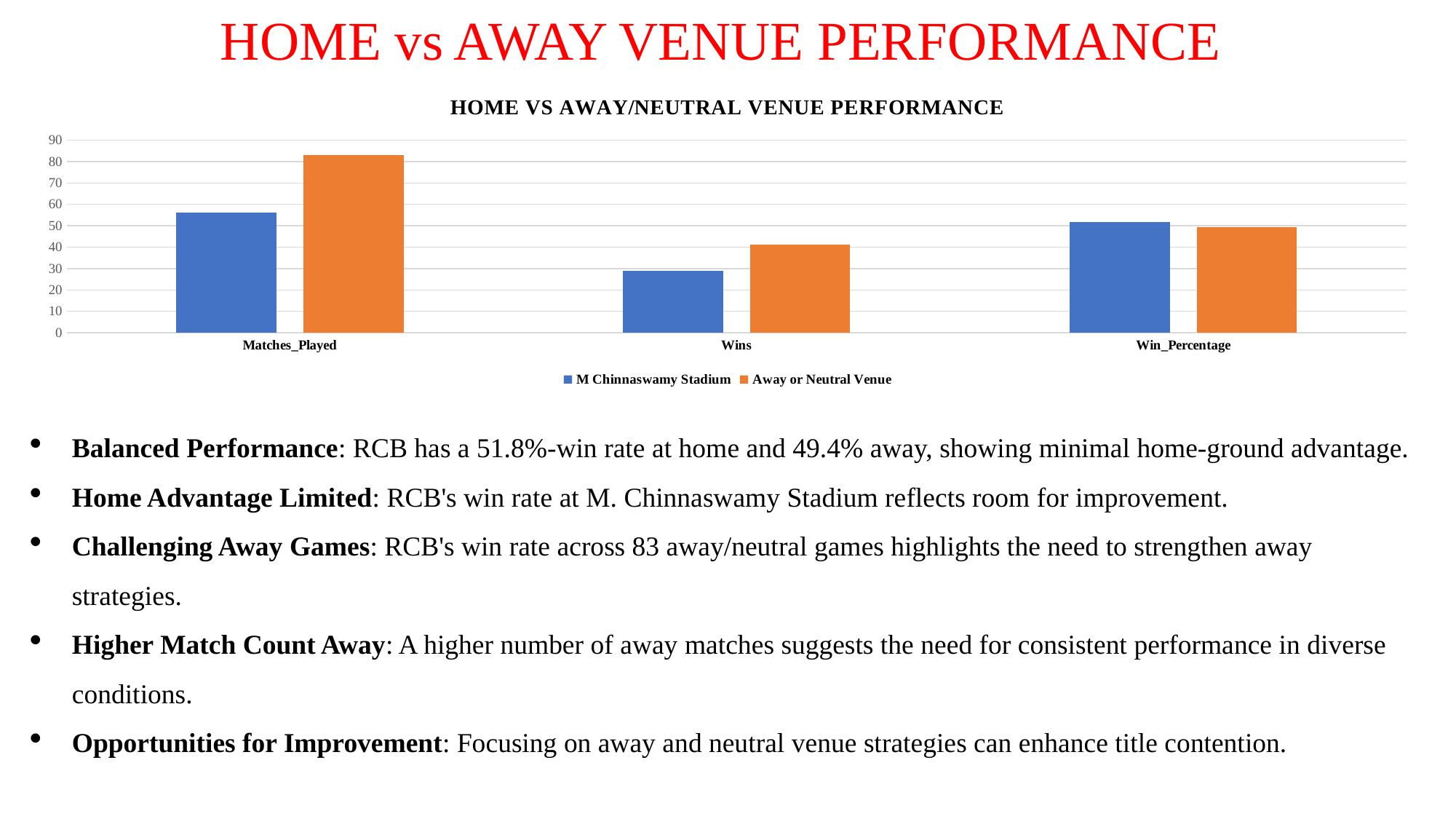

HOME vs AWAY VENUE PERFORMANCE

### Chart: HOME VS AWAY/NEUTRAL VENUE PERFORMANCE

| Category | M Chinnaswamy Stadium | Away or Neutral Venue |
|---|---|---|
| Matches_Played | 56.0 | 83.0 |
| Wins | 29.0 | 41.0 |
| Win_Percentage | 51.78571 | 49.39759 |
Balanced Performance: RCB has a 51.8%-win rate at home and 49.4% away, showing minimal home-ground advantage.
Home Advantage Limited: RCB's win rate at M. Chinnaswamy Stadium reflects room for improvement.
Challenging Away Games: RCB's win rate across 83 away/neutral games highlights the need to strengthen away strategies.
Higher Match Count Away: A higher number of away matches suggests the need for consistent performance in diverse conditions.
Opportunities for Improvement: Focusing on away and neutral venue strategies can enhance title contention.